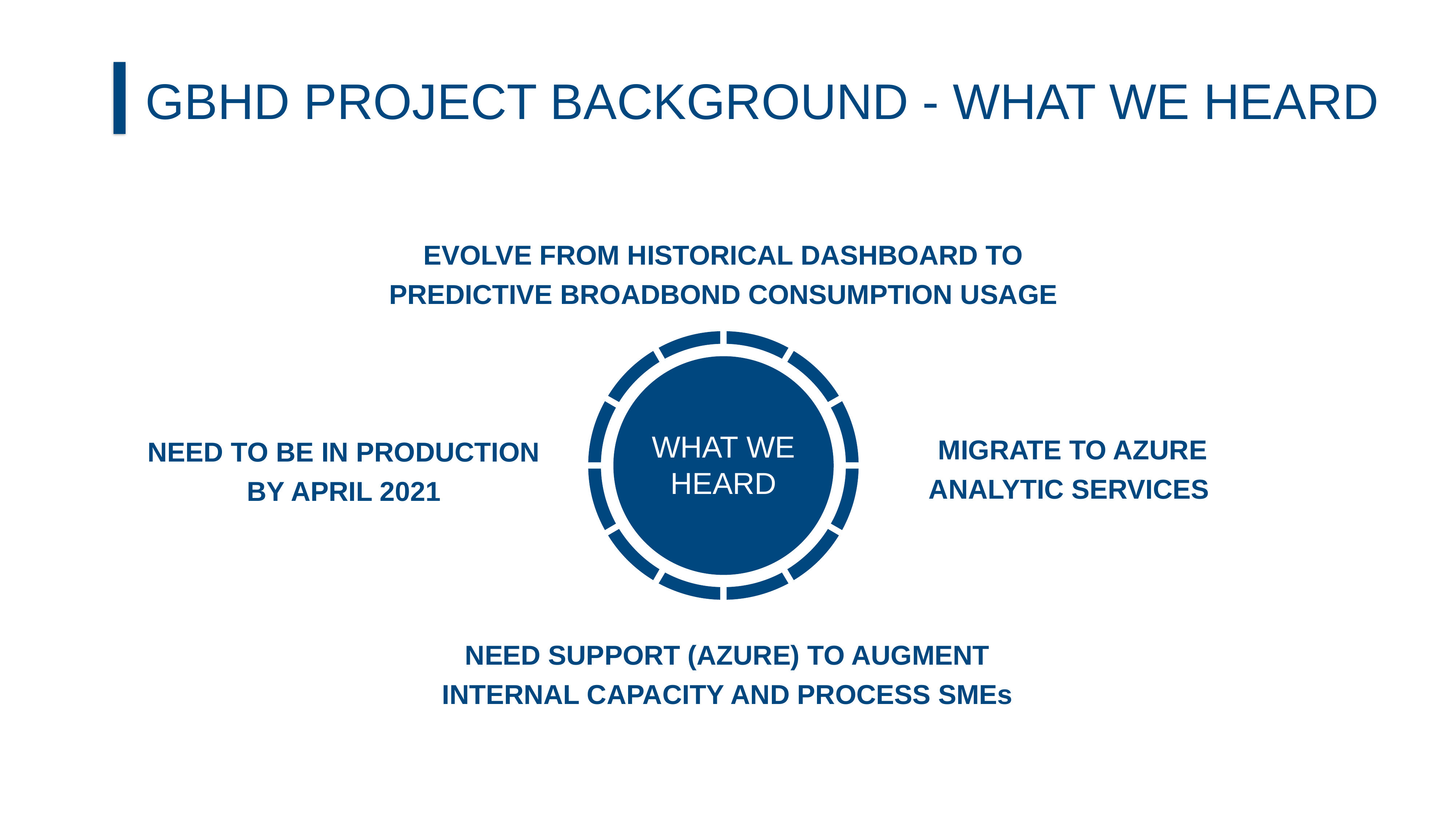

GBHD PROJECT BACKGROUND - WHAT WE HEARD
EVOLVE FROM HISTORICAL DASHBOARD TO PREDICTIVE BROADBOND CONSUMPTION USAGE

WHAT WE HEARD
MIGRATE TO AZURE ANALYTIC SERVICES
NEED TO BE IN PRODUCTION BY APRIL 2021
NEED SUPPORT (AZURE) TO AUGMENT INTERNAL CAPACITY AND PROCESS SMEs